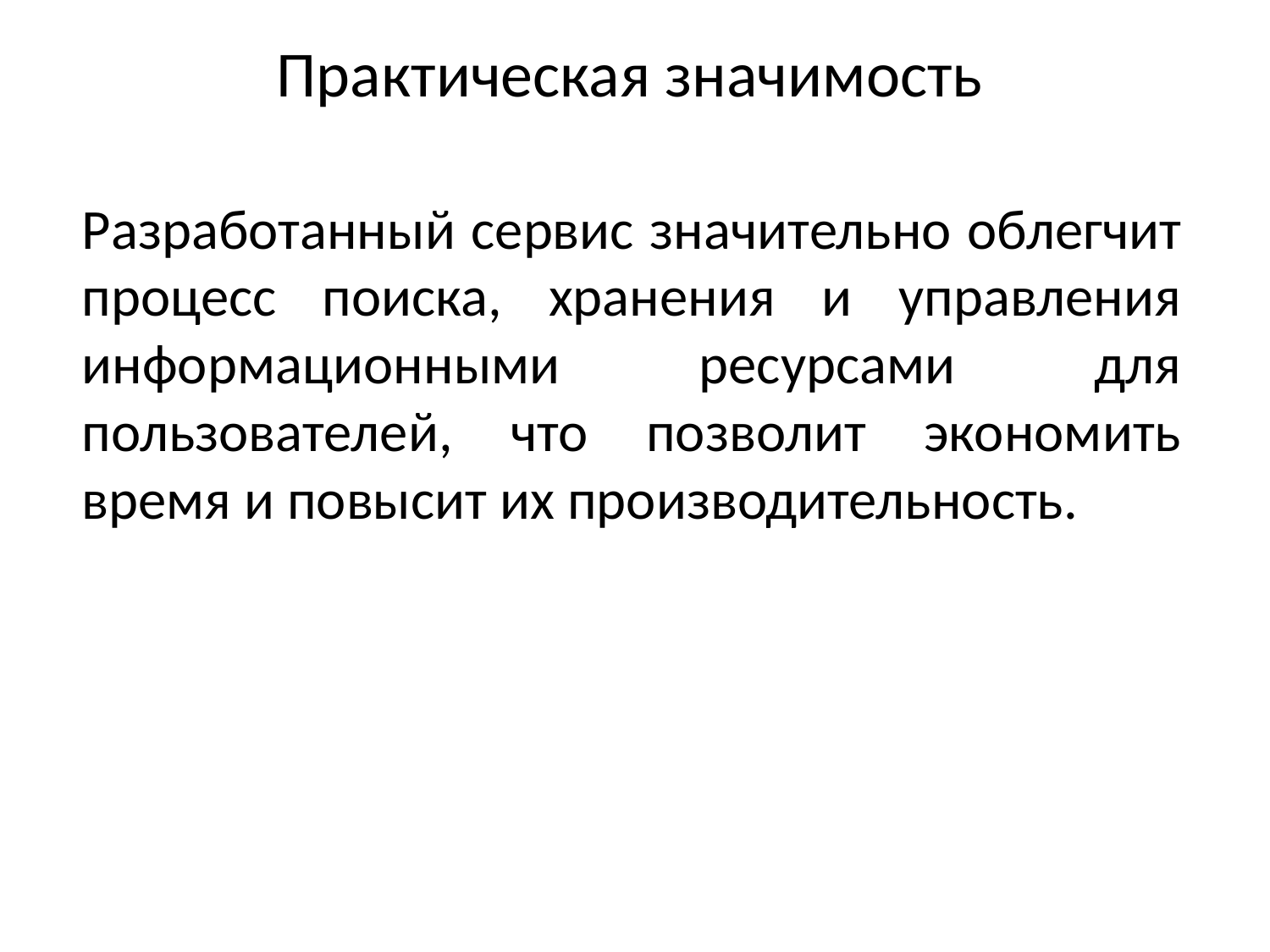

# Практическая значимость
Разработанный сервис значительно облегчит процесс поиска, хранения и управления информационными ресурсами для пользователей, что позволит экономить время и повысит их производительность.